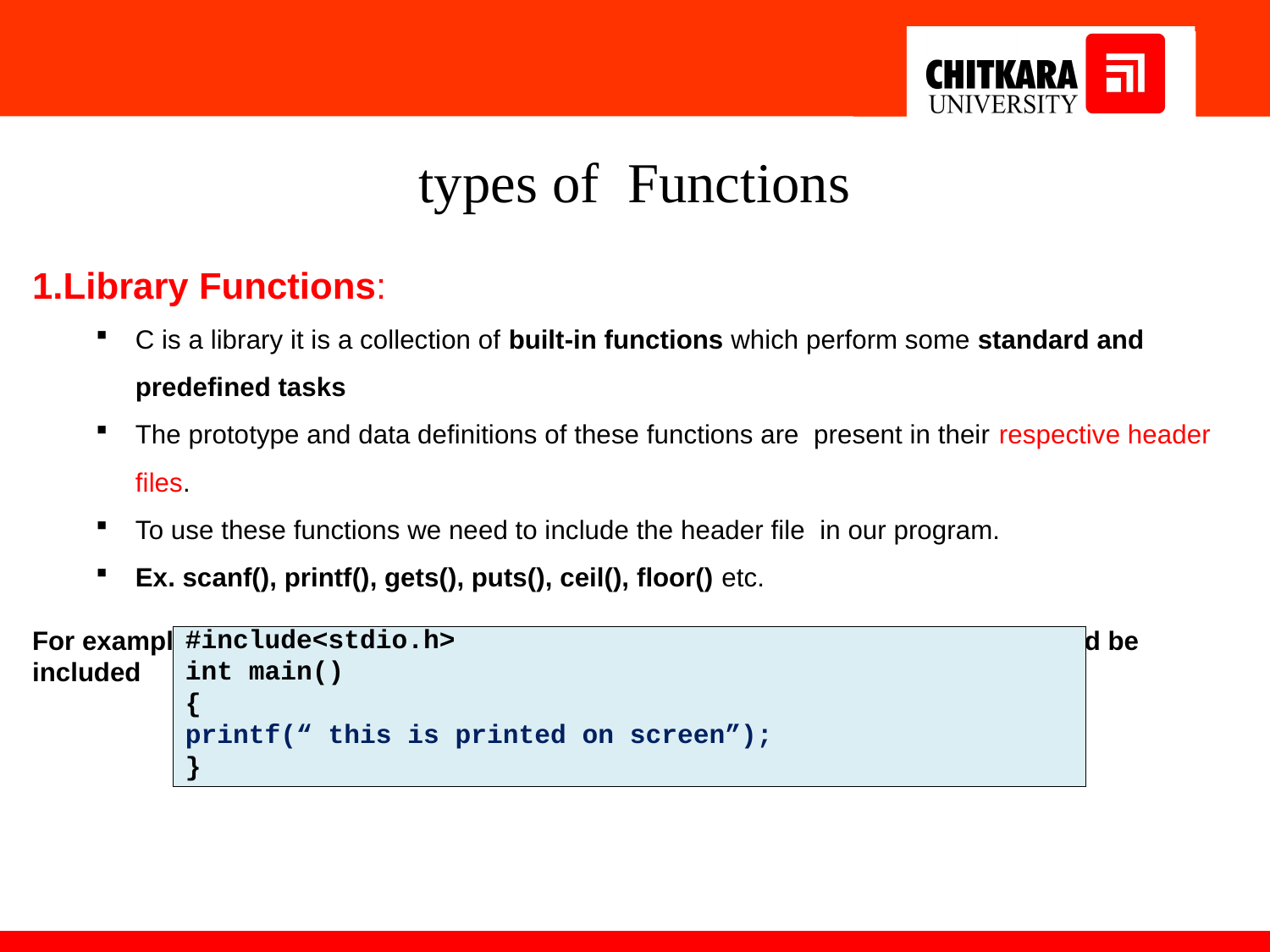

# types of  Functions

1.Library Functions:
C is a library it is a collection of built-in functions which perform some standard and predefined tasks
The prototype and data definitions of these functions are  present in their respective header files.
To use these functions we need to include the header file  in our program.
Ex. scanf(), printf(), gets(), puts(), ceil(), floor() etc.

For example, If you want to use the printf() function, the header  file <stdio.h> should be included
#include<stdio.h>
int main()
{
printf(“ this is printed on screen”);
}